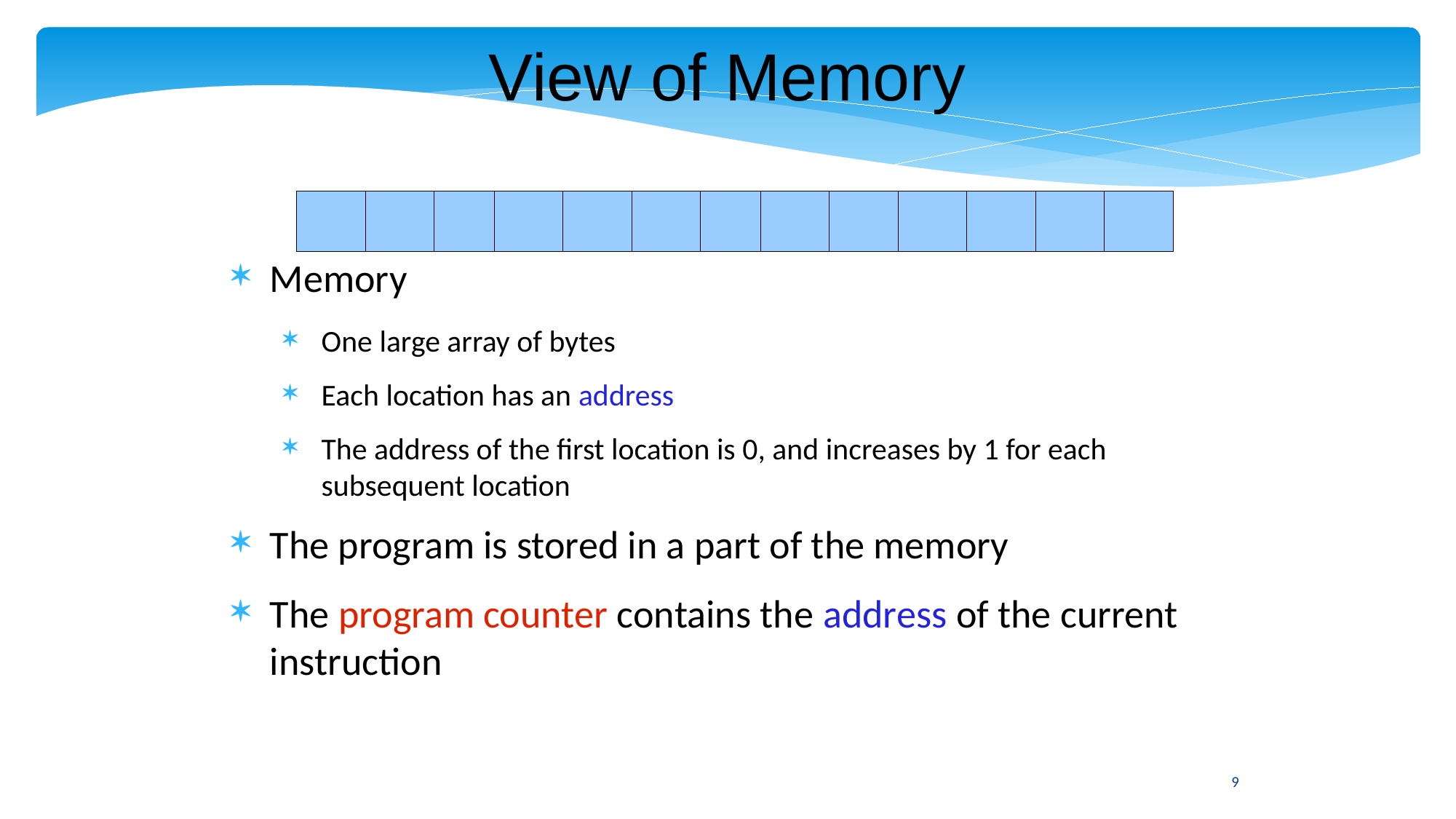

View of Memory

Memory
One large array of bytes
Each location has an address
The address of the first location is 0, and increases by 1 for each subsequent location
The program is stored in a part of the memory
The program counter contains the address of the current instruction
9